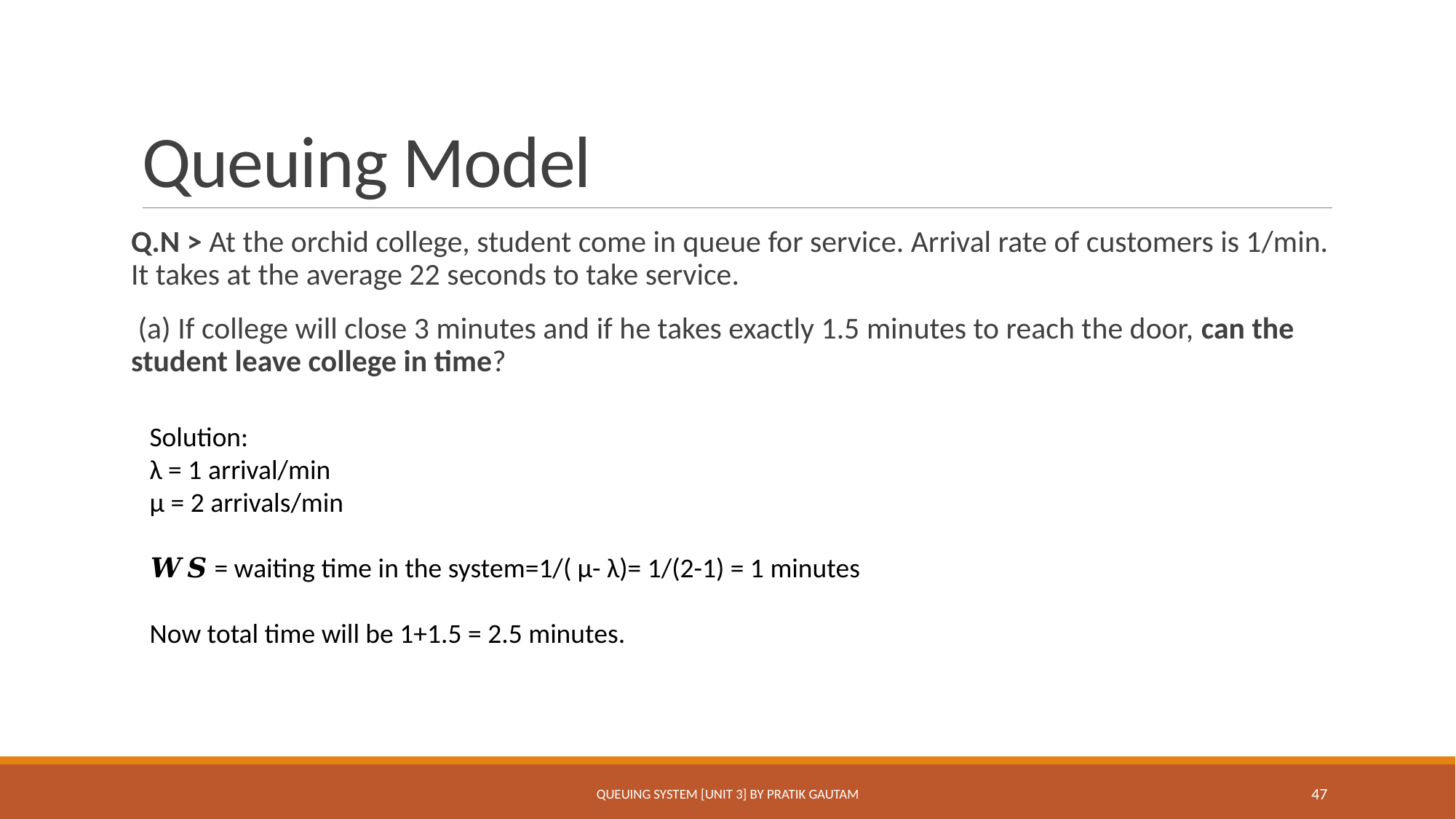

# Queuing Model
Q.N > At the orchid college, student come in queue for service. Arrival rate of customers is 1/min. It takes at the average 22 seconds to take service.
 (a) If college will close 3 minutes and if he takes exactly 1.5 minutes to reach the door, can the student leave college in time?

Solution:
λ = 1 arrival/min
μ = 2 arrivals/min

𝑾𝑺 = waiting time in the system=1/( μ- λ)= 1/(2-1) = 1 minutes

Now total time will be 1+1.5 = 2.5 minutes.

Queuing System [Unit 3] By Pratik Gautam
47